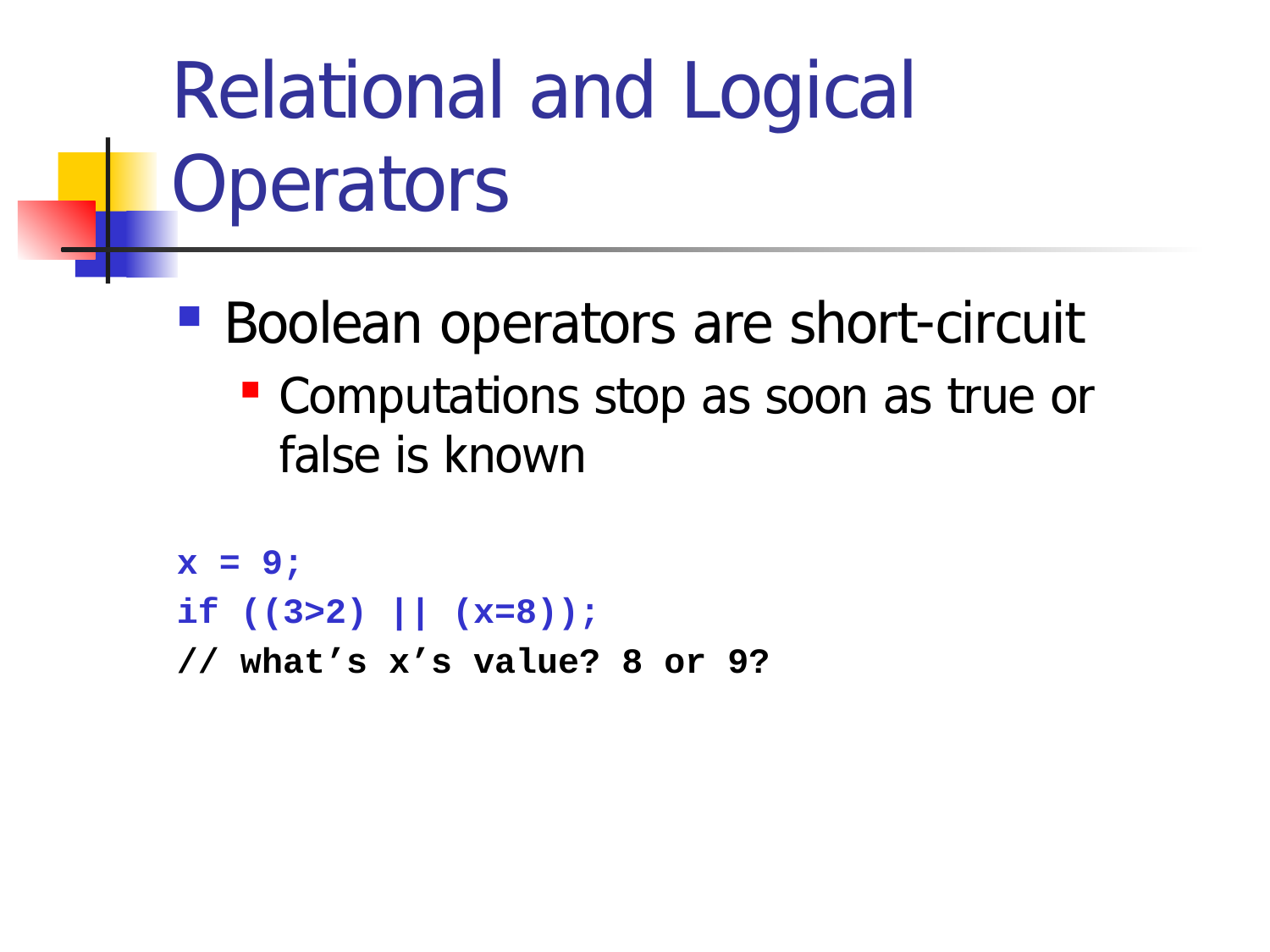

# Relational and Logical Operators
Boolean operators are short-circuit
Computations stop as soon as true or false is known

x = 9;
if ((3>2) || (x=8));
// what’s x’s value? 8 or 9?